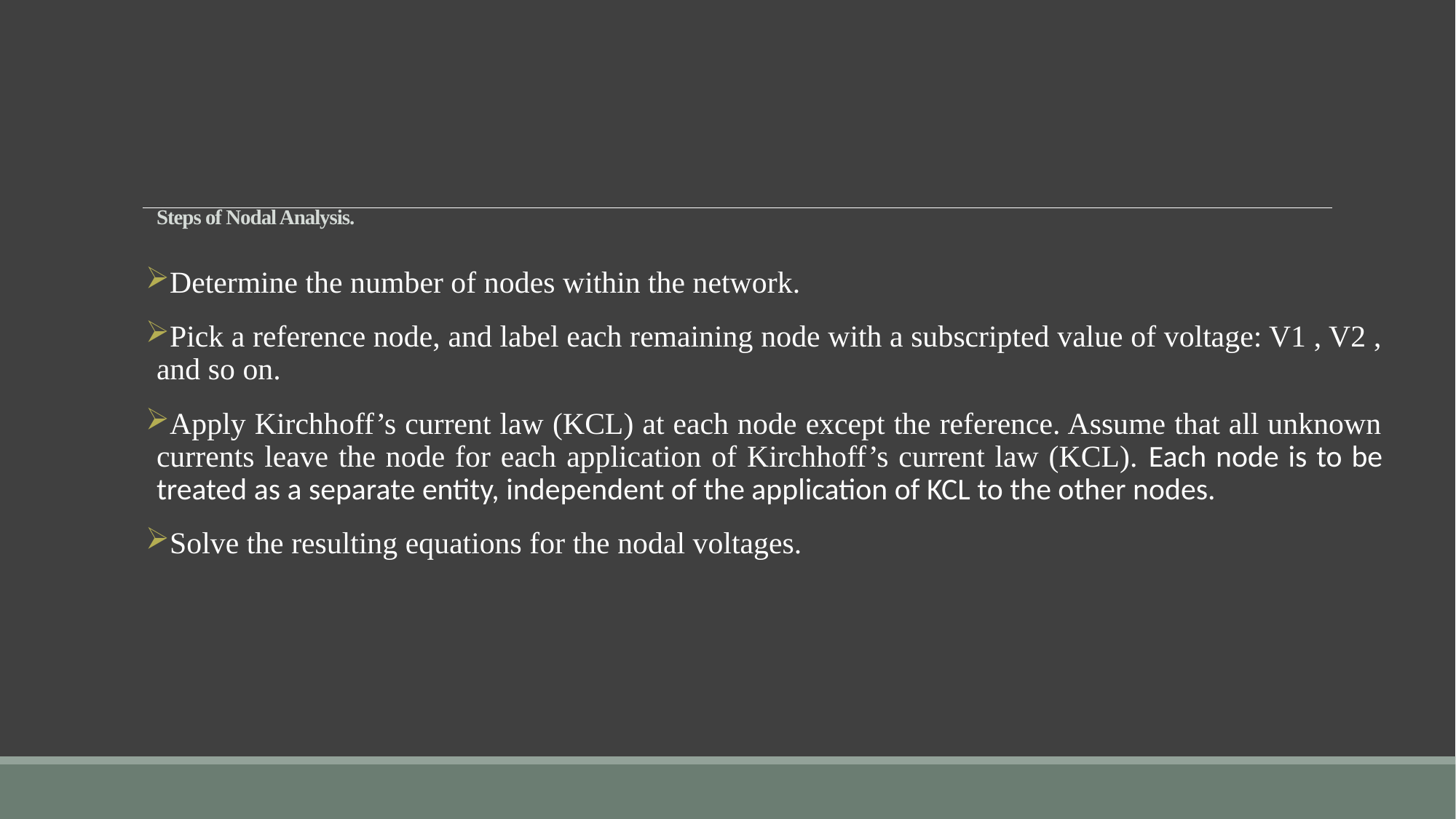

# Steps of Nodal Analysis.

Determine the number of nodes within the network.
Pick a reference node, and label each remaining node with a subscripted value of voltage: V1 , V2 , and so on.
Apply Kirchhoff’s current law (KCL) at each node except the reference. Assume that all unknown currents leave the node for each application of Kirchhoff’s current law (KCL). Each node is to be treated as a separate entity, independent of the application of KCL to the other nodes.
Solve the resulting equations for the nodal voltages.